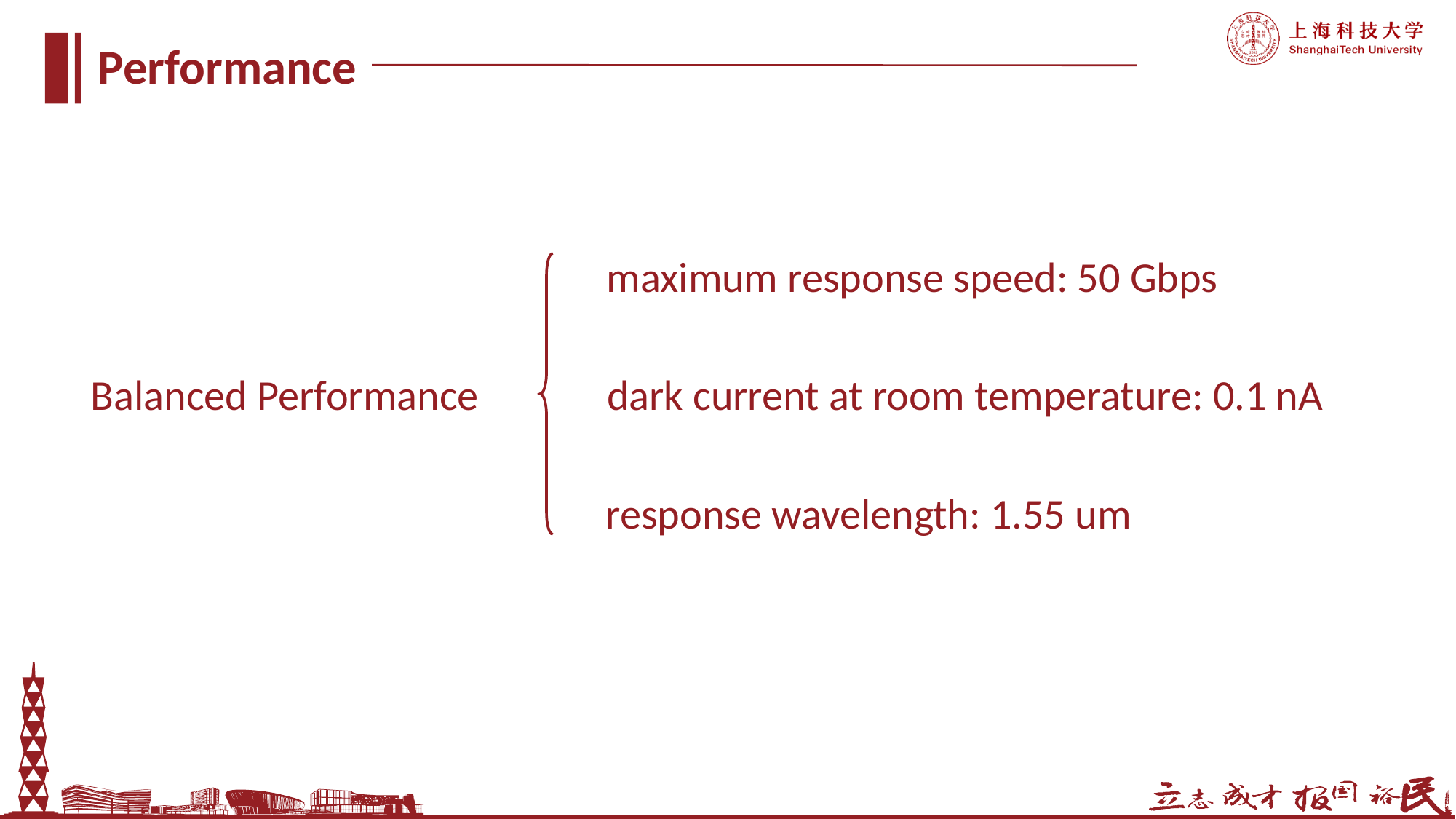

Performance

maximum response speed: 50 Gbps

Balanced Performance
dark current at room temperature: 0.1 nA
response wavelength: 1.55 um